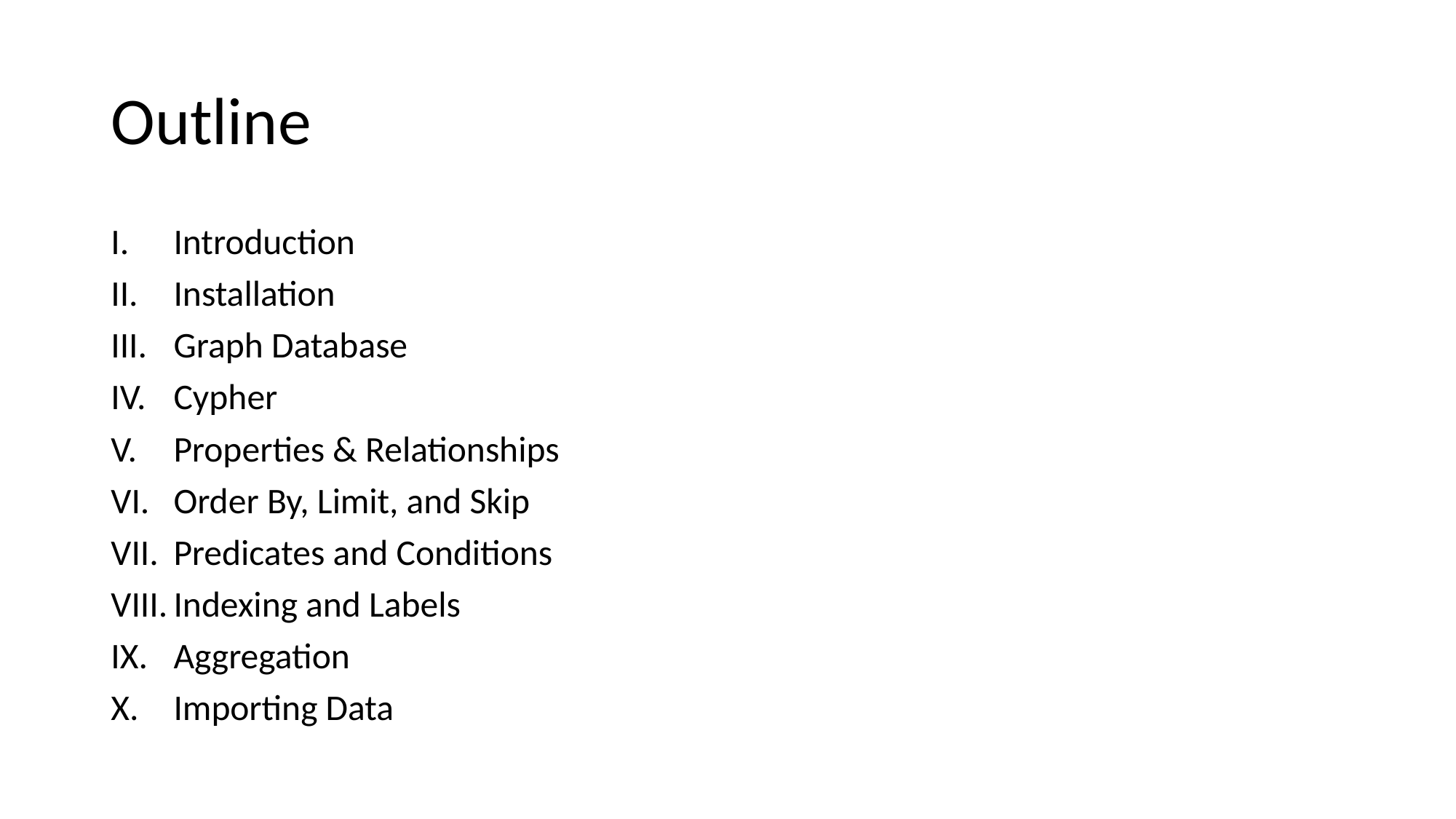

# Outline
Introduction
Installation
Graph Database
Cypher
Properties & Relationships
Order By, Limit, and Skip
Predicates and Conditions
Indexing and Labels
Aggregation
Importing Data